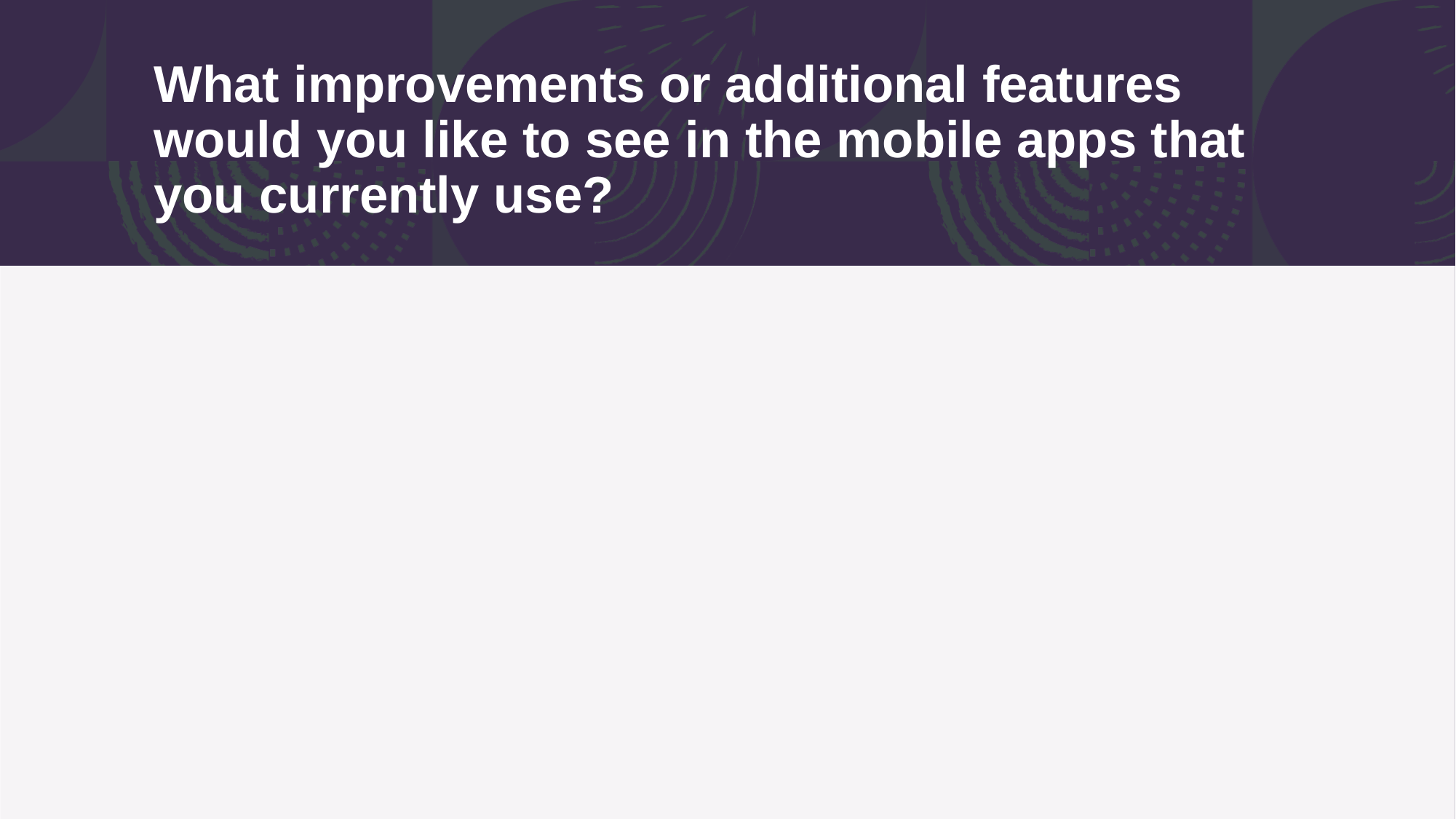

# What improvements or additional features would you like to see in the mobile apps that you currently use?